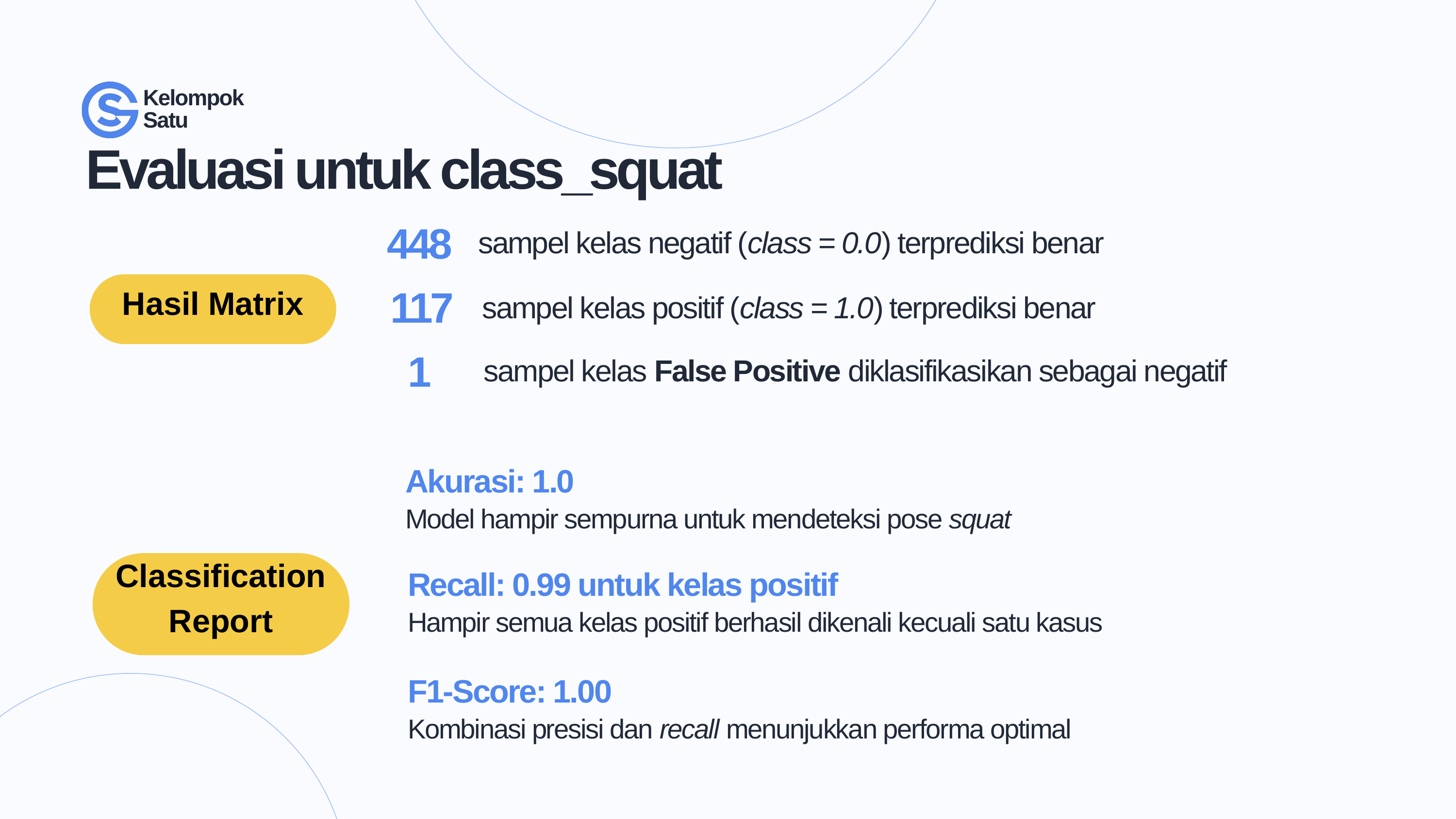

Kelompok
Satu
Evaluasi untuk class_squat
448
sampel kelas negatif (class = 0.0) terprediksi benar

Hasil Matrix
117
sampel kelas positif (class = 1.0) terprediksi benar
1
sampel kelas False Positive diklasifikasikan sebagai negatif
Akurasi: 1.0

Model hampir sempurna untuk mendeteksi pose squat

Classification Report
Recall: 0.99 untuk kelas positif
Hampir semua kelas positif berhasil dikenali kecuali satu kasus

F1-Score: 1.00
Kombinasi presisi dan recall menunjukkan performa optimal